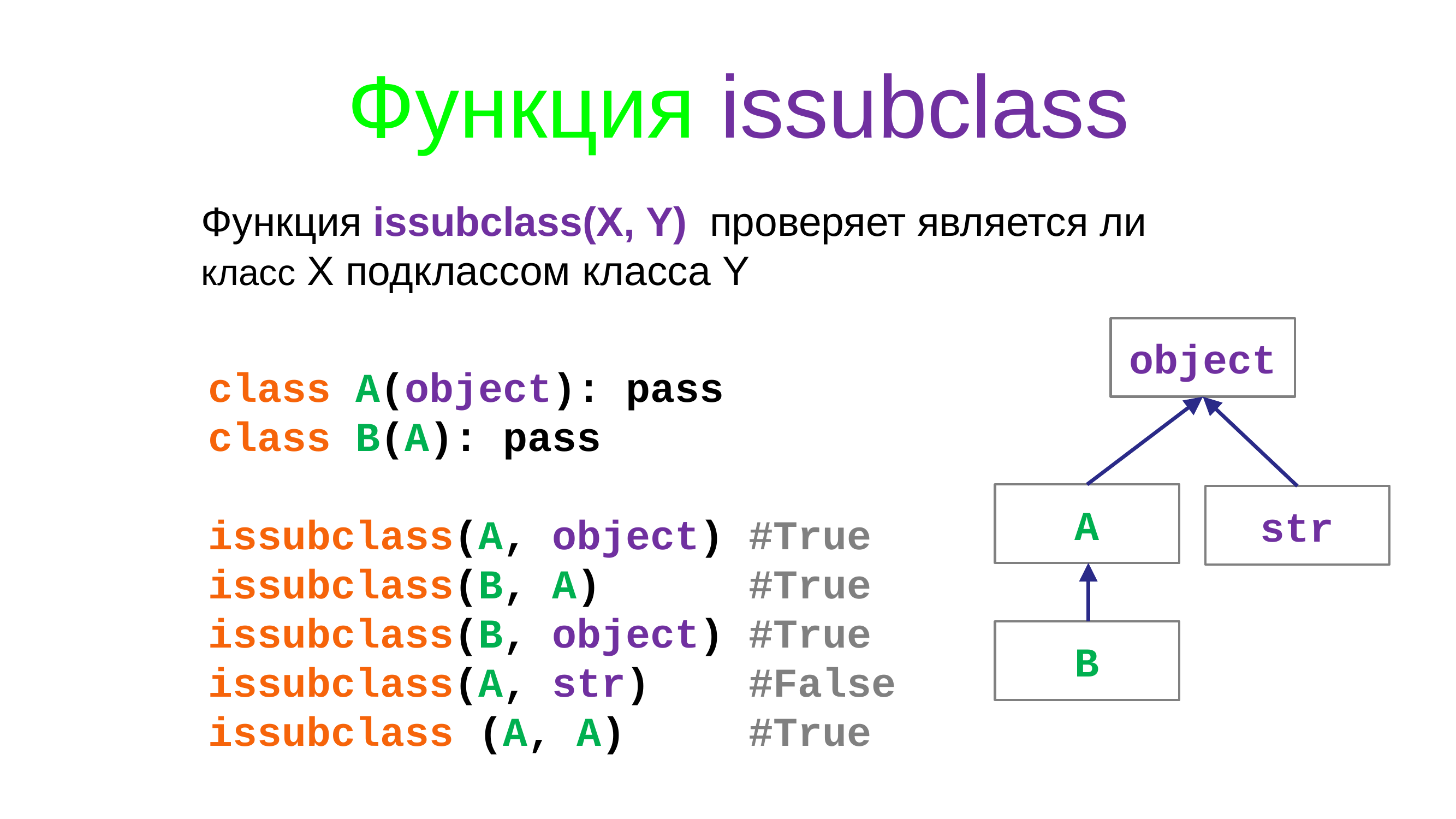

# Функция issubclass
Функция issubclass(X, Y)  проверяет является ли класс X подклассом класса Y
object
 class A(object): pass
 class B(A): pass

 issubclass(A, object) #True
 issubclass(B, A)      #True
 issubclass(B, object) #True
 issubclass(A, str)    #False
 issubclass (A, A)     #True
A
str
B